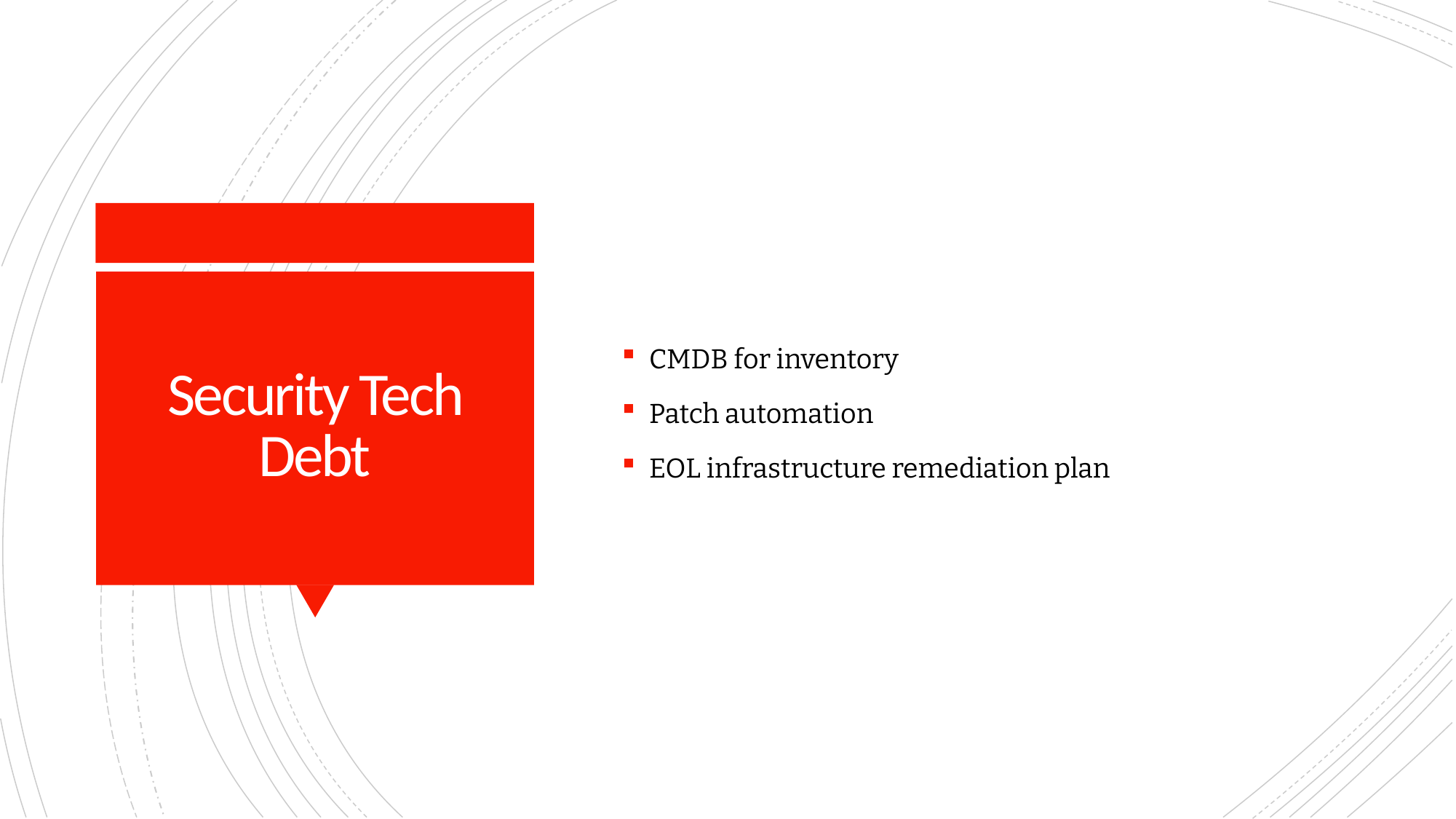

CMDB for inventory
Patch automation
EOL infrastructure remediation plan
# Security Tech Debt